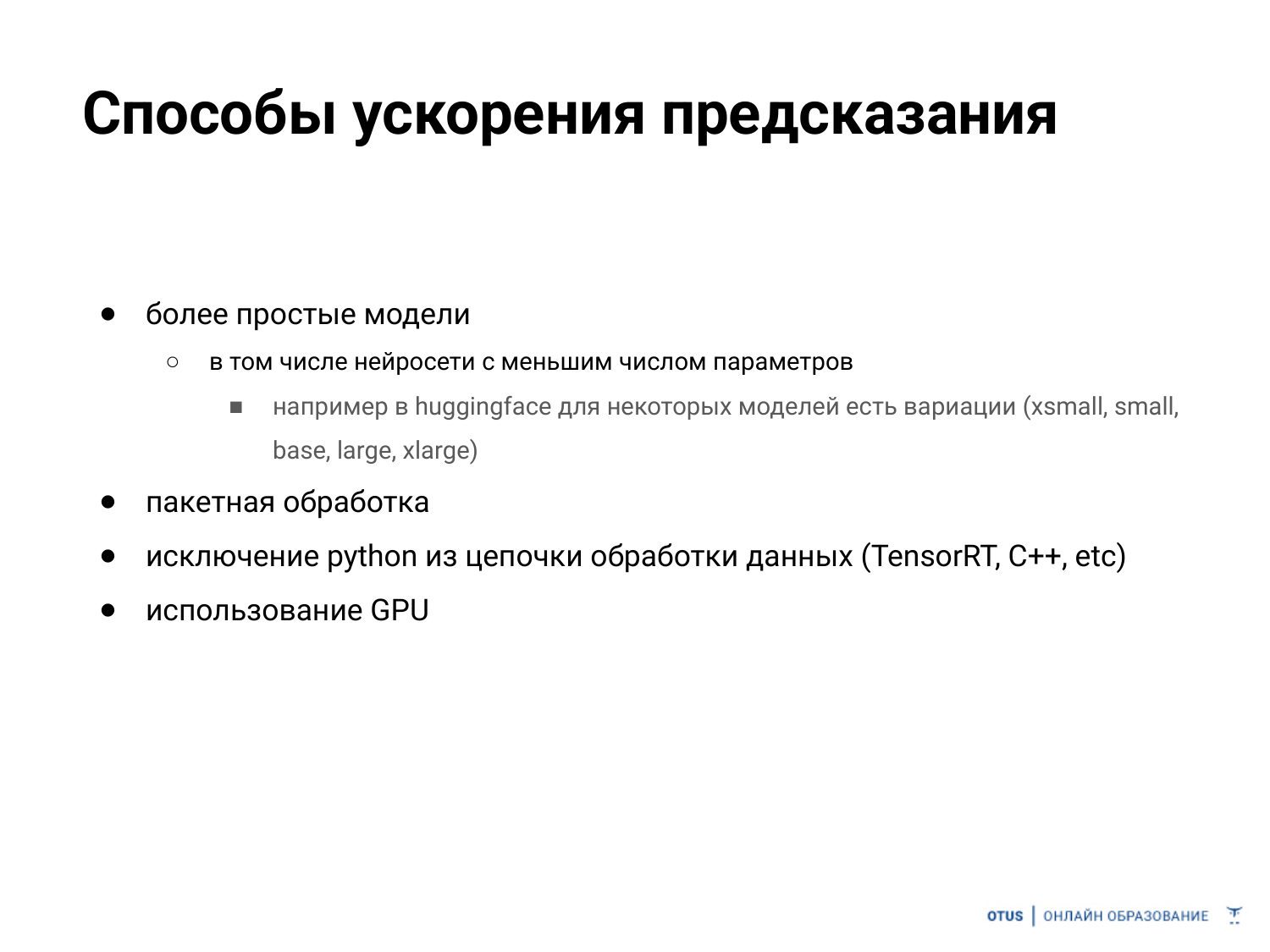

# Способы ускорения предсказания
более простые модели
в том числе нейросети с меньшим числом параметров
например в huggingface для некоторых моделей есть вариации (xsmall, small, base, large, xlarge)
пакетная обработка
исключение python из цепочки обработки данных (TensorRT, С++, etc)
использование GPU